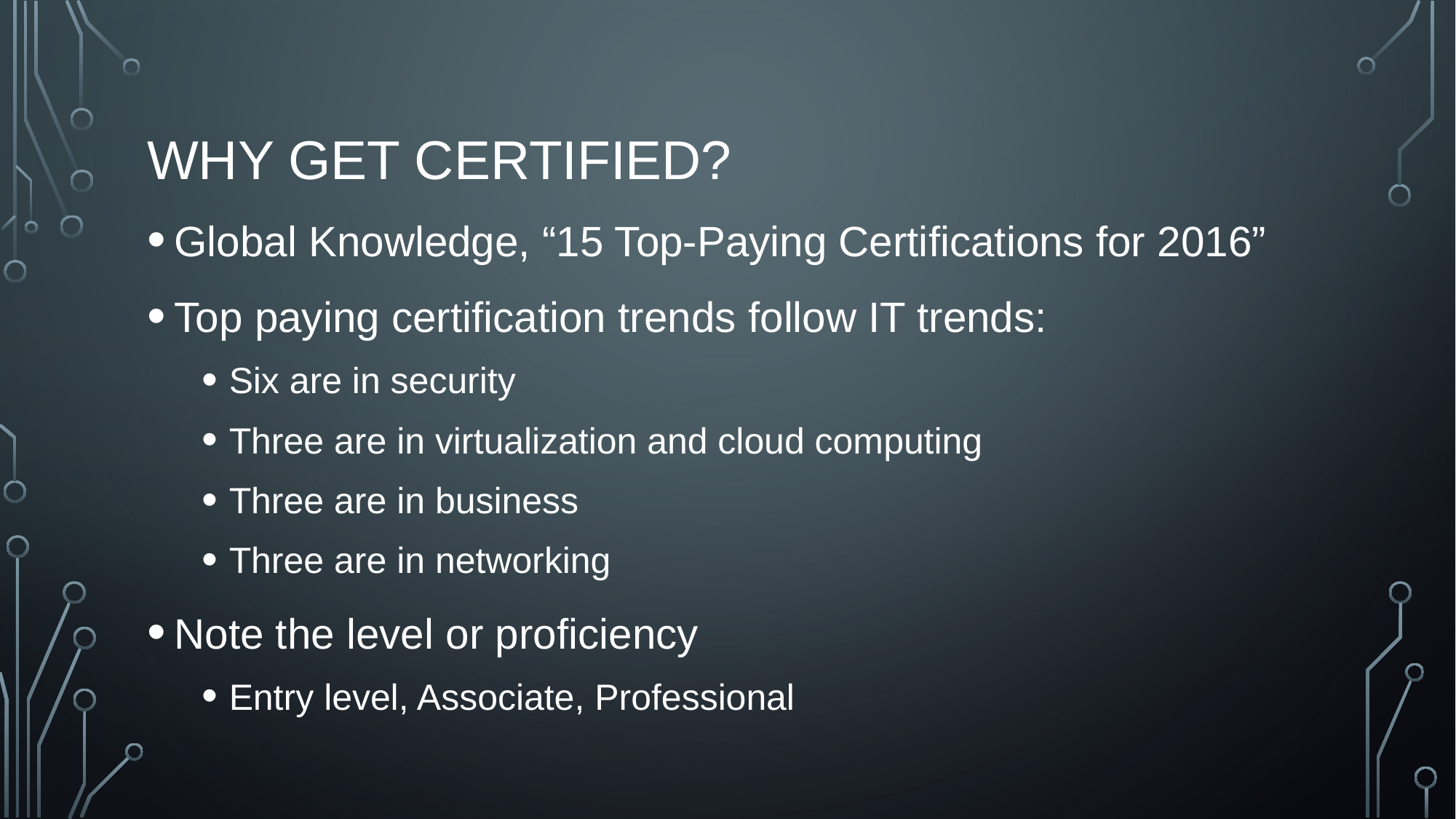

# Why Get Certified?
Global Knowledge, “15 Top-Paying Certifications for 2016”
Top paying certification trends follow IT trends:
Six are in security
Three are in virtualization and cloud computing
Three are in business
Three are in networking
Note the level or proficiency
Entry level, Associate, Professional